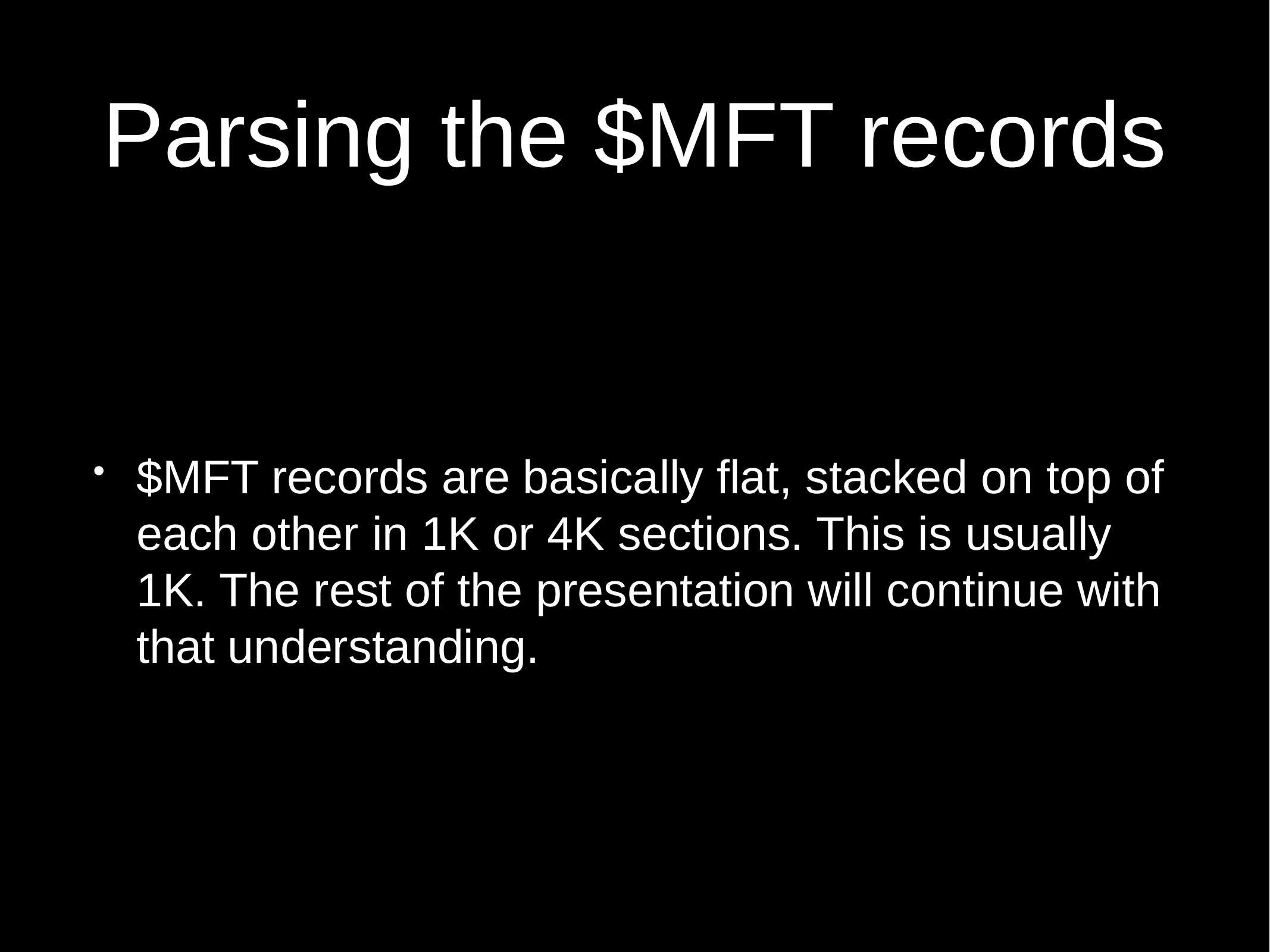

# Parsing the $MFT records
$MFT records are basically flat, stacked on top of each other in 1K or 4K sections. This is usually 1K. The rest of the presentation will continue with that understanding.